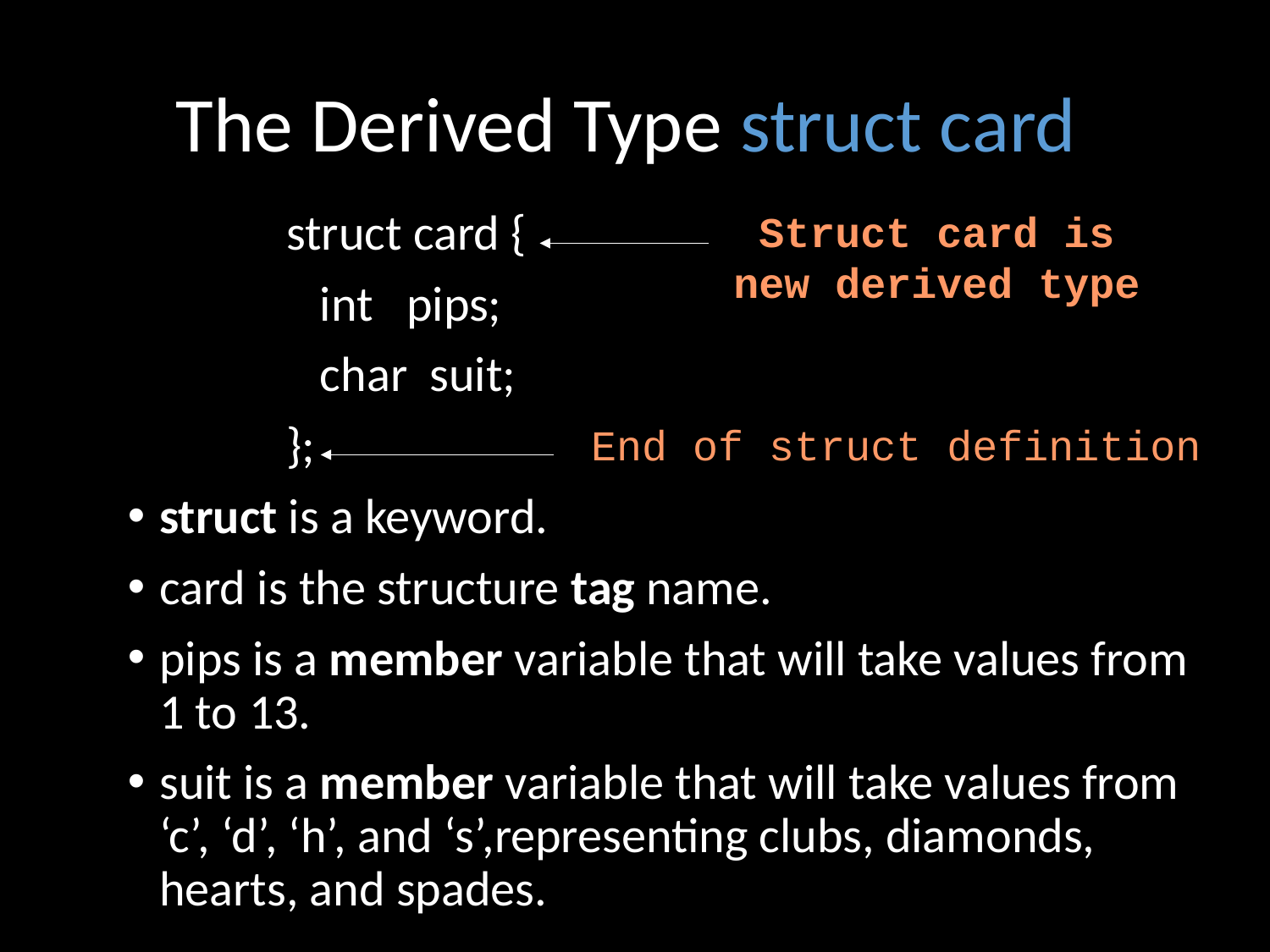

# The Derived Type struct card
Struct card is new derived type
		struct card {
		   int   pips;
		   char  suit;
		};
struct is a keyword.
card is the structure tag name.
pips is a member variable that will take values from 1 to 13.
suit is a member variable that will take values from ‘c’, ‘d’, ‘h’, and ‘s’,representing clubs, diamonds, hearts, and spades.
End of struct definition